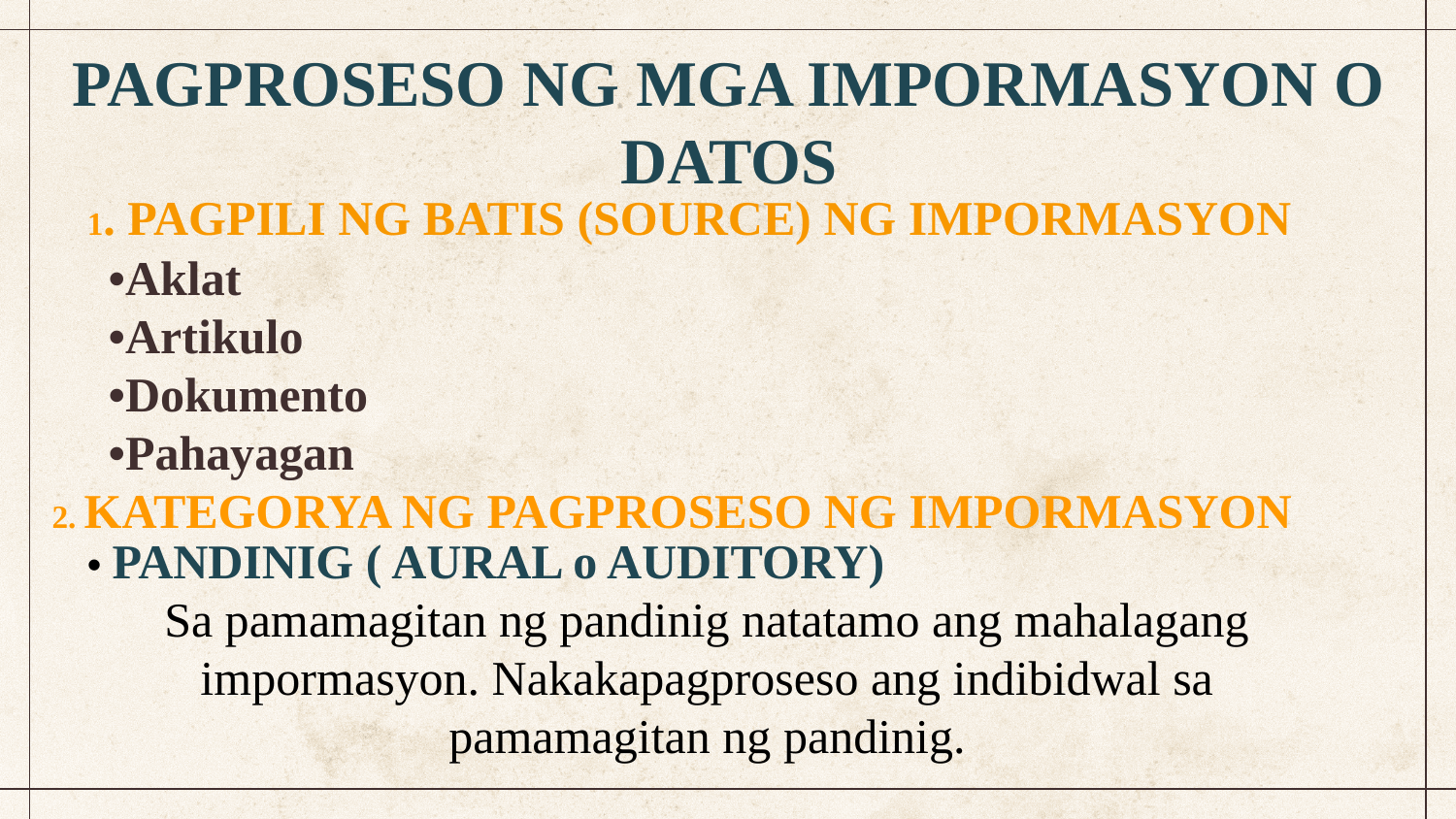

# PAGPROSESO NG MGA IMPORMASYON O DATOS
1. PAGPILI NG BATIS (SOURCE) NG IMPORMASYON
•Aklat
•Artikulo
•Dokumento
•Pahayagan

2. KATEGORYA NG PAGPROSESO NG IMPORMASYON
• PANDINIG ( AURAL o AUDITORY)
Sa pamamagitan ng pandinig natatamo ang mahalagang impormasyon. Nakakapagproseso ang indibidwal sa pamamagitan ng pandinig.